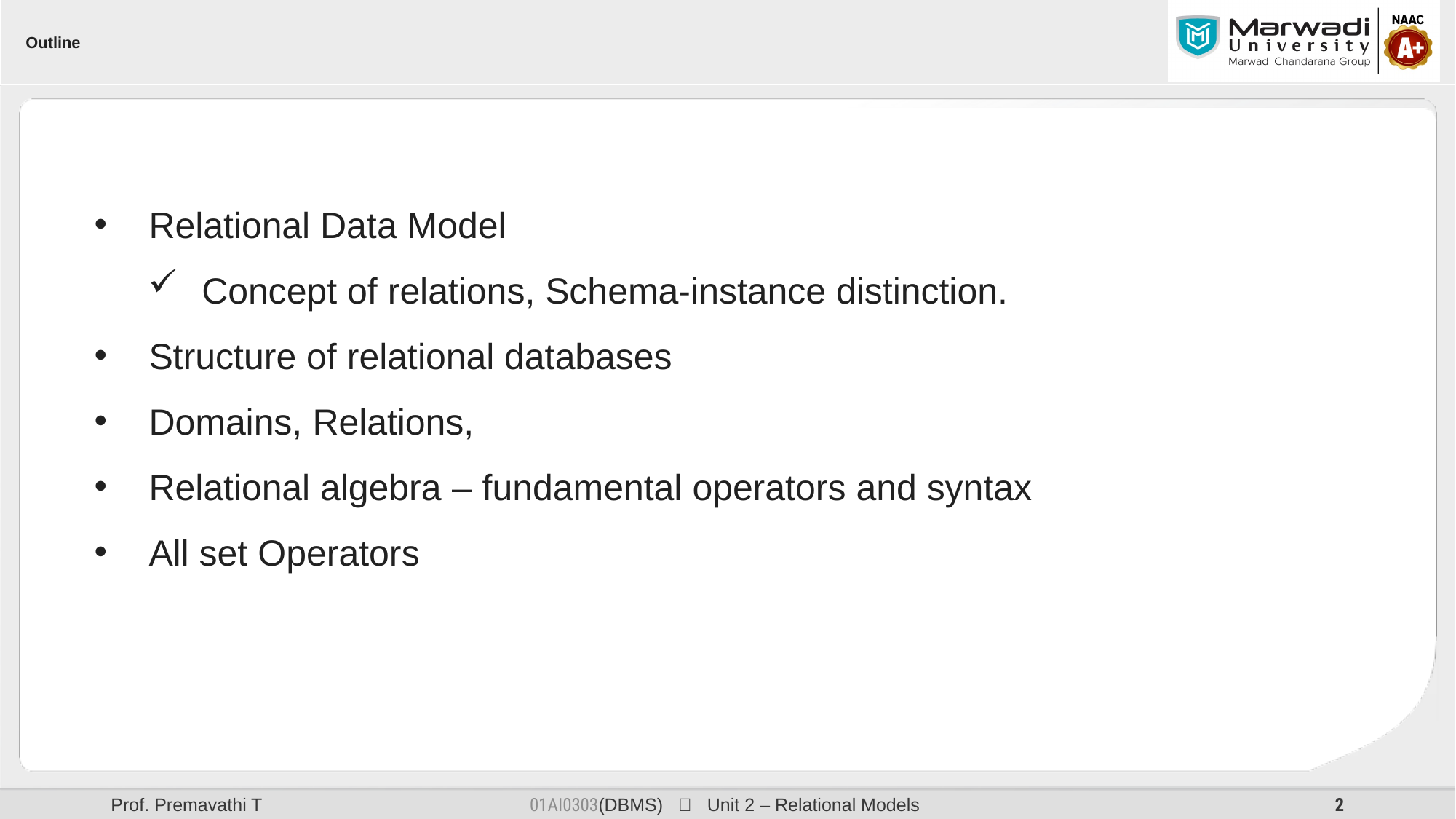

# Outline
Relational Data Model
Concept of relations, Schema-instance distinction.
Structure of relational databases
Domains, Relations,
Relational algebra – fundamental operators and syntax
All set Operators